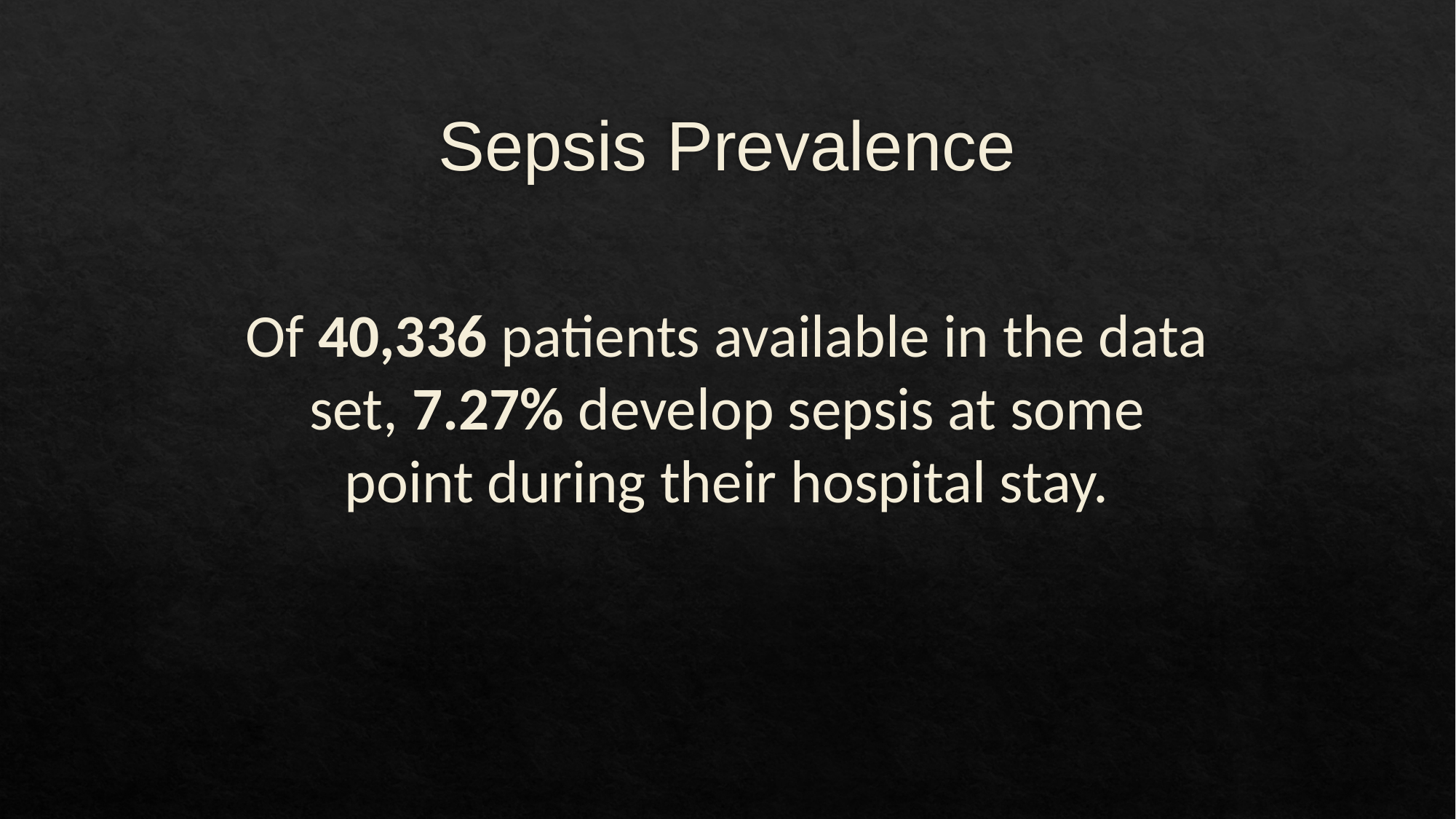

# Sepsis Prevalence
Of 40,336 patients available in the data set, 7.27% develop sepsis at some point during their hospital stay.